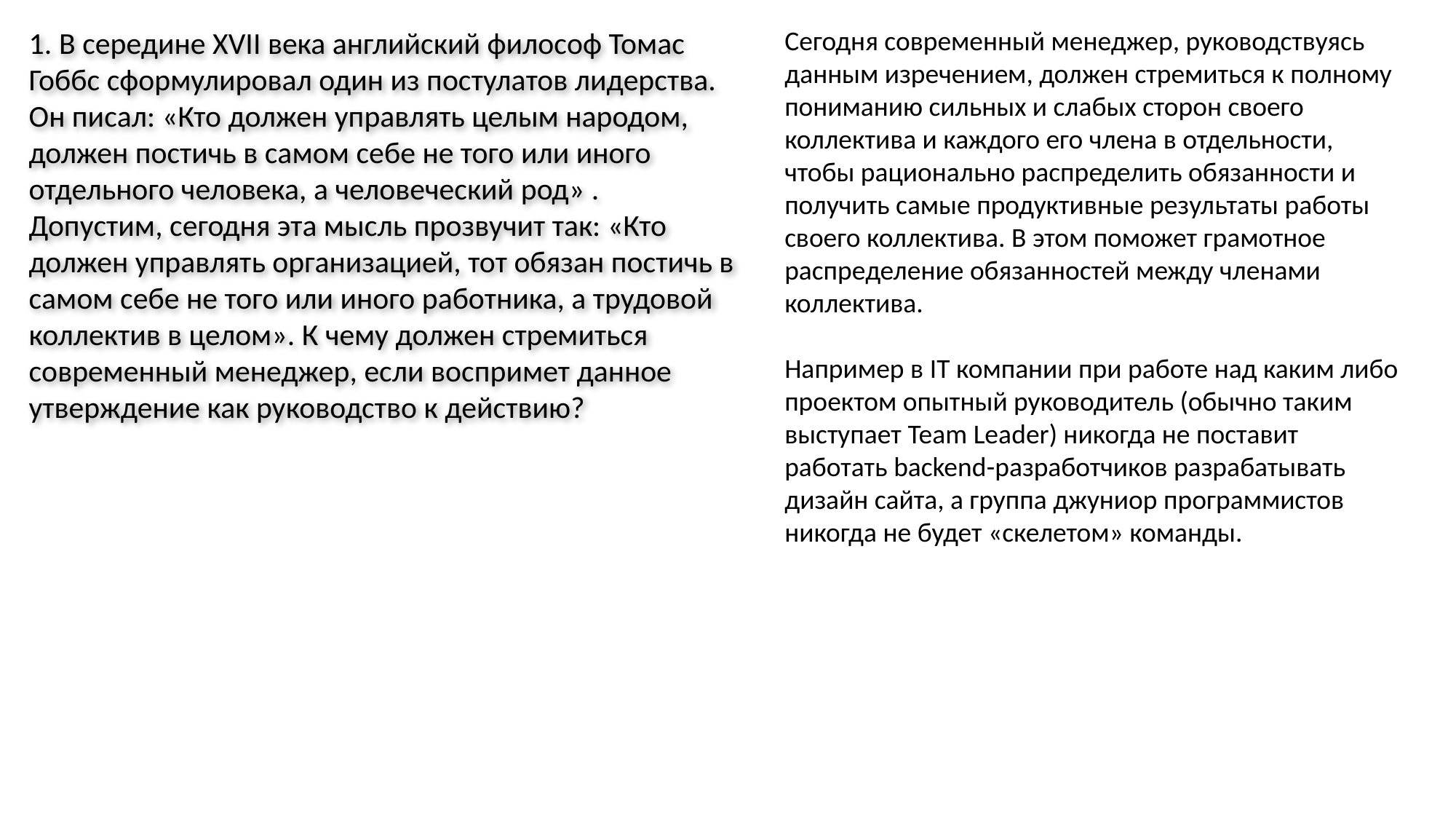

1. В середине XVII века английский философ Томас Гоббс сформулировал один из постулатов лидерства. Он писал: «Кто должен управлять целым народом, должен постичь в самом себе не того или иного отдельного человека, а человеческий род» . Допустим, сегодня эта мысль прозвучит так: «Кто должен управлять организацией, тот обязан постичь в самом себе не того или иного работника, а трудовой коллектив в целом». К чему должен стремиться современный менеджер, если воспримет данное утверждение как руководство к действию?
Сегодня современный менеджер, руководствуясь данным изречением, должен стремиться к полному пониманию сильных и слабых сторон своего коллектива и каждого его члена в отдельности, чтобы рационально распределить обязанности и получить самые продуктивные результаты работы своего коллектива. В этом поможет грамотное распределение обязанностей между членами коллектива.

Например в IT компании при работе над каким либо проектом опытный руководитель (обычно таким выступает Team Leader) никогда не поставит работать backend-разработчиков разрабатывать дизайн сайта, а группа джуниор программистов никогда не будет «скелетом» команды.